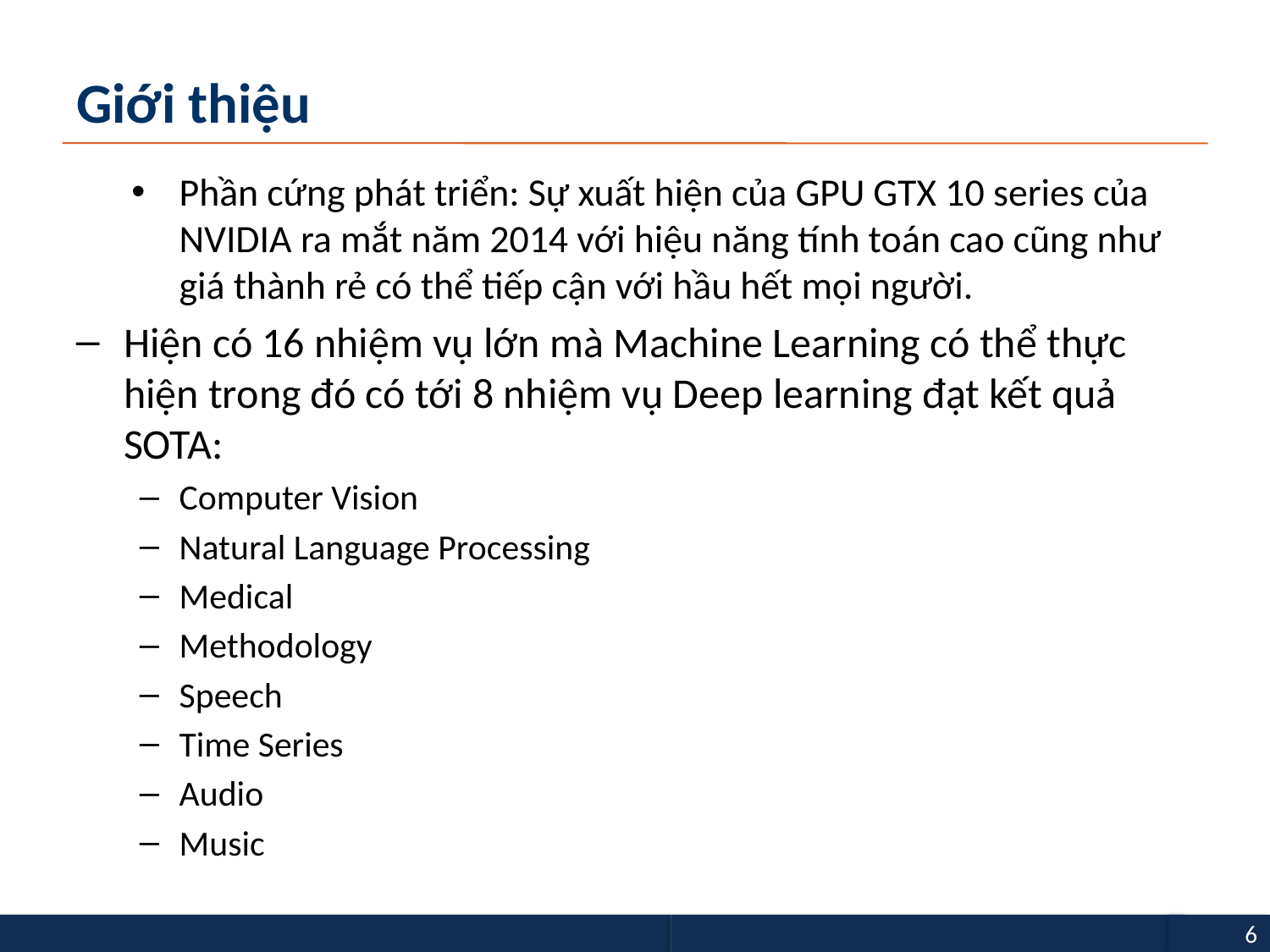

# Giới thiệu
Phần cứng phát triển: Sự xuất hiện của GPU GTX 10 series của NVIDIA ra mắt năm 2014 với hiệu năng tính toán cao cũng như giá thành rẻ có thể tiếp cận với hầu hết mọi người.
Hiện có 16 nhiệm vụ lớn mà Machine Learning có thể thực hiện trong đó có tới 8 nhiệm vụ Deep learning đạt kết quả SOTA:
Computer Vision
Natural Language Processing
Medical
Methodology
Speech
Time Series
Audio
Music